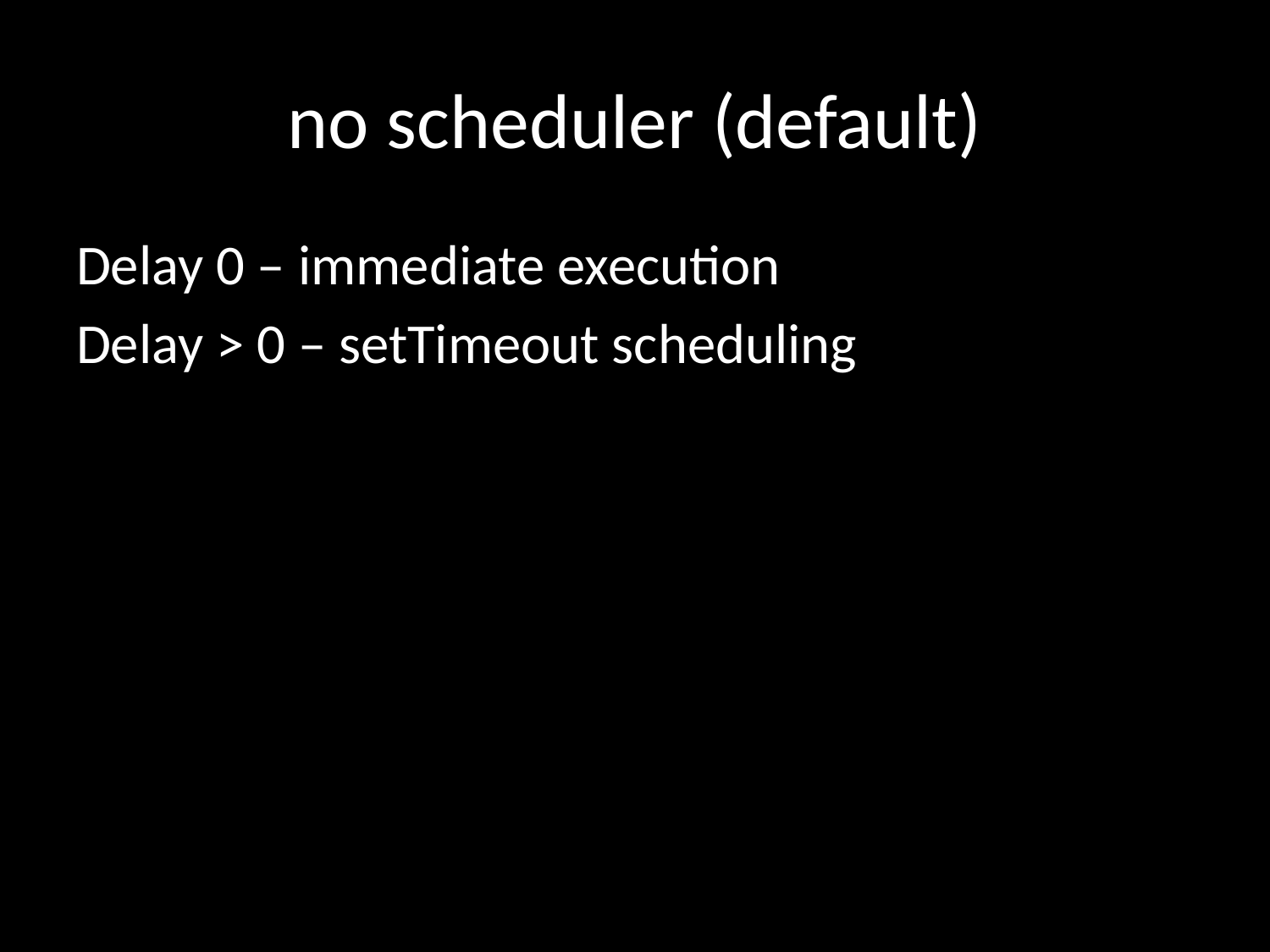

# no scheduler (default)
Delay 0 – immediate execution
Delay > 0 – setTimeout scheduling